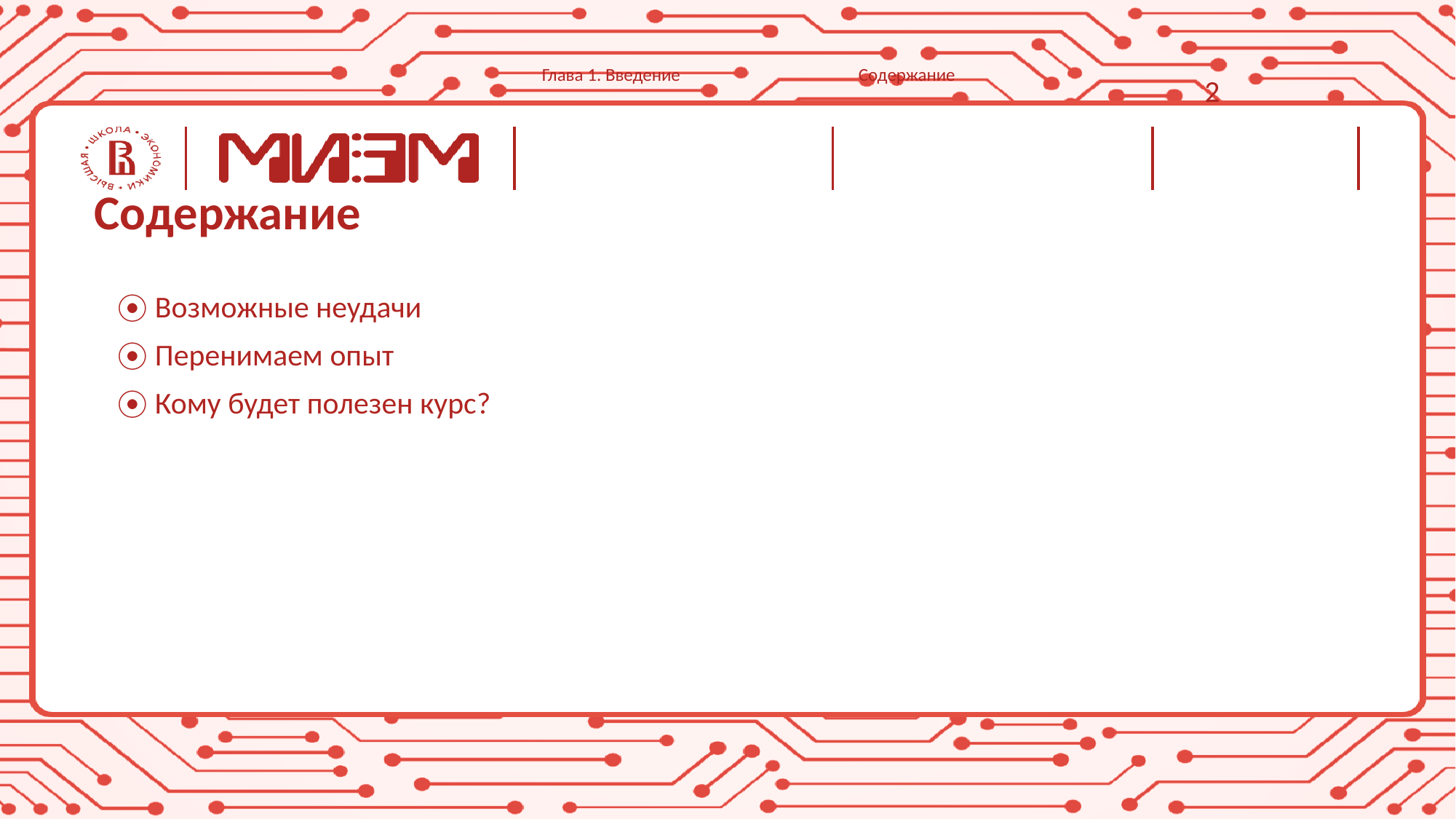

Глава 1. Введение
Содержание
2
# Содержание

 Возможные неудачи
 Перенимаем опыт
 Кому будет полезен курс?